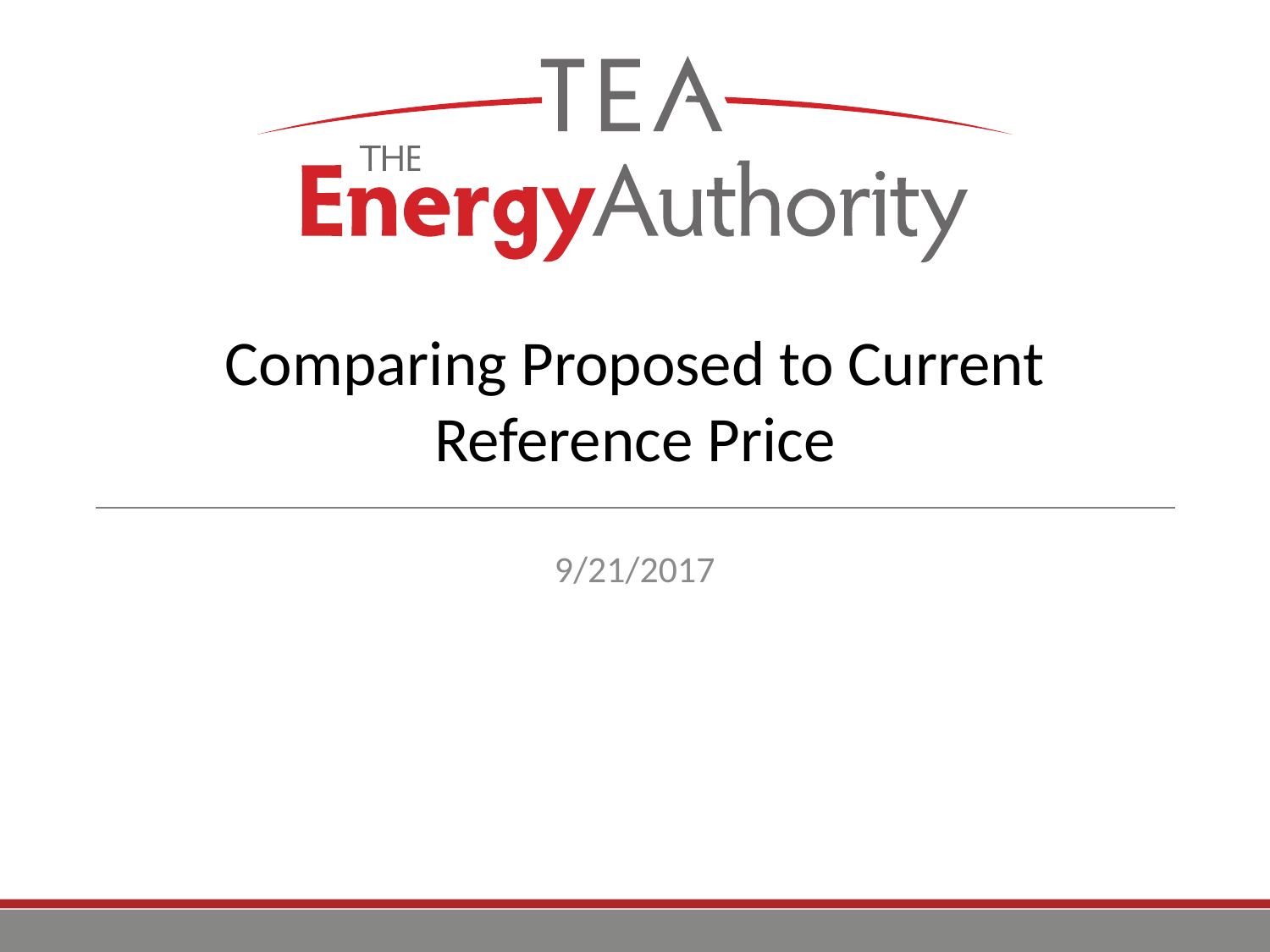

# Comparing Proposed to Current Reference Price
9/21/2017